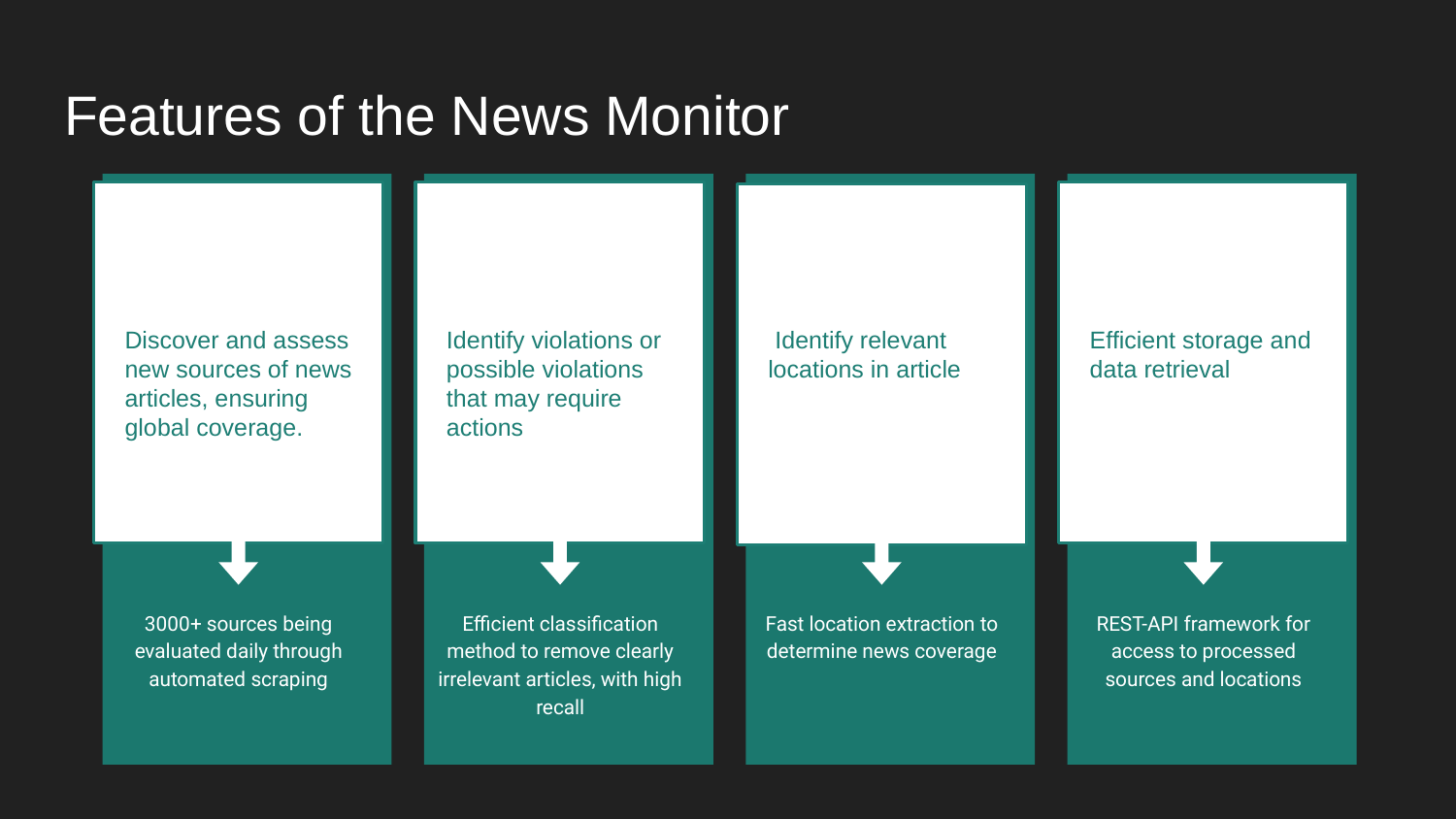

# Features of the News Monitor

Discover and assess new sources of news articles, ensuring global coverage.

3000+ sources being evaluated daily through automated scraping

Identify violations or possible violations that may require actions

Efficient classification method to remove clearly irrelevant articles, with high recall

 Identify relevant locations in article

Fast location extraction to determine news coverage

Efficient storage and data retrieval

REST-API framework for access to processed sources and locations